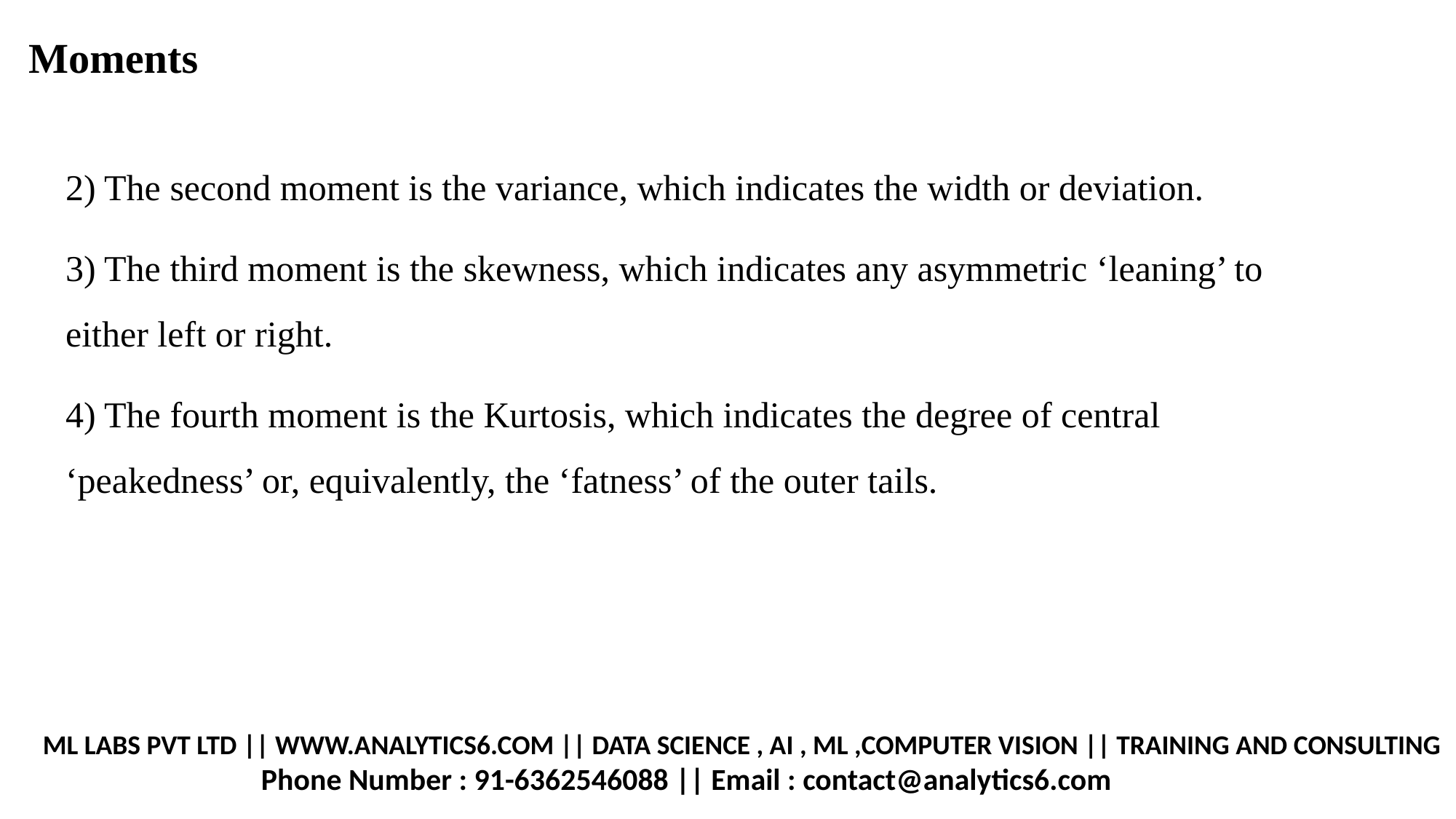

# Moments
2) The second moment is the variance, which indicates the width or deviation.
3) The third moment is the skewness, which indicates any asymmetric ‘leaning’ to either left or right.
4) The fourth moment is the Kurtosis, which indicates the degree of central ‘peakedness’ or, equivalently, the ‘fatness’ of the outer tails.
ML LABS PVT LTD || WWW.ANALYTICS6.COM || DATA SCIENCE , AI , ML ,COMPUTER VISION || TRAINING AND CONSULTING
		Phone Number : 91-6362546088 || Email : contact@analytics6.com